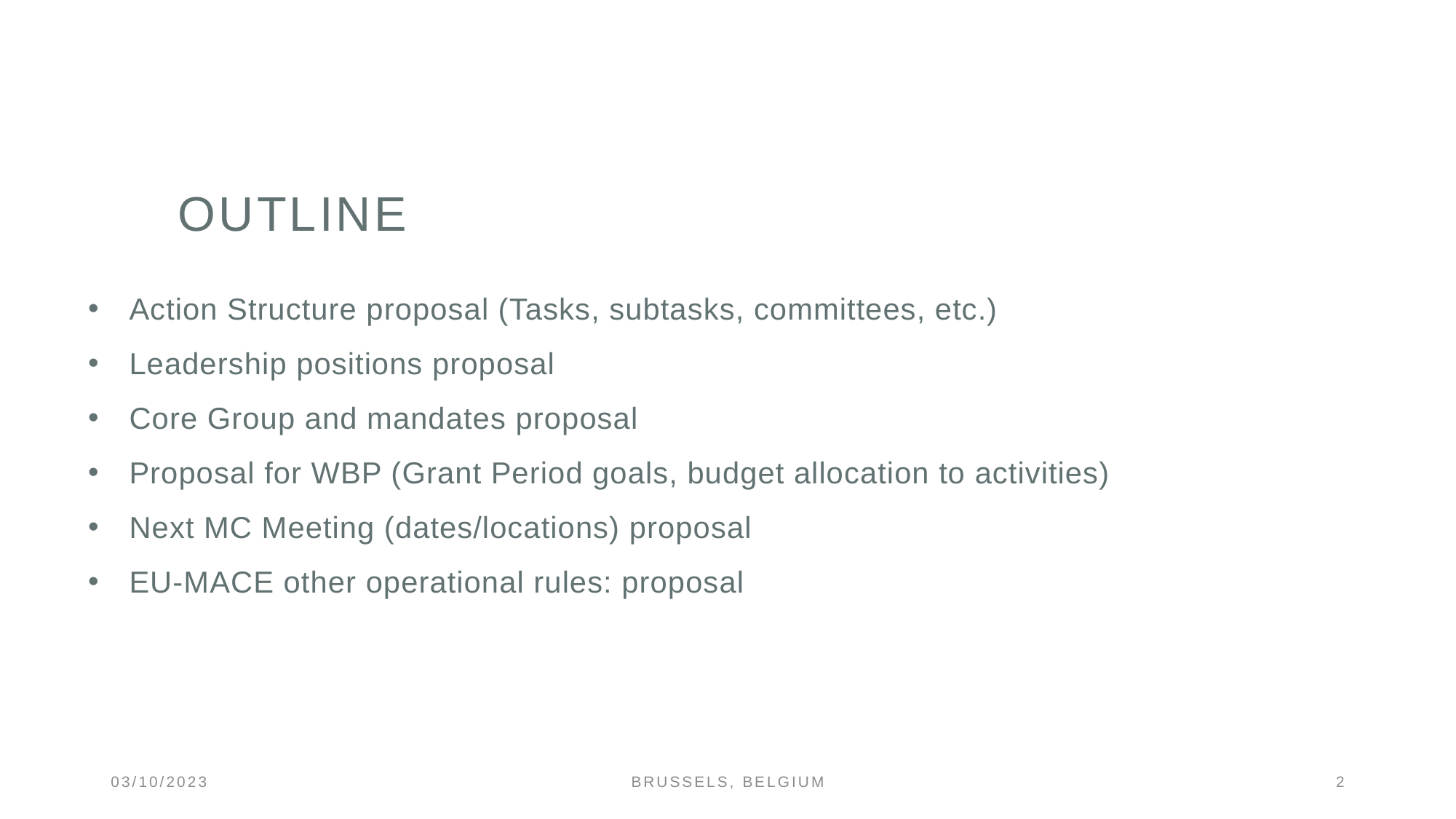

# Outline
Action Structure proposal (Tasks, subtasks, committees, etc.)
Leadership positions proposal
Core Group and mandates proposal
Proposal for WBP (Grant Period goals, budget allocation to activities)
Next MC Meeting (dates/locations) proposal
EU-MACE other operational rules: proposal

03/10/2023
Brussels, Belgium
2